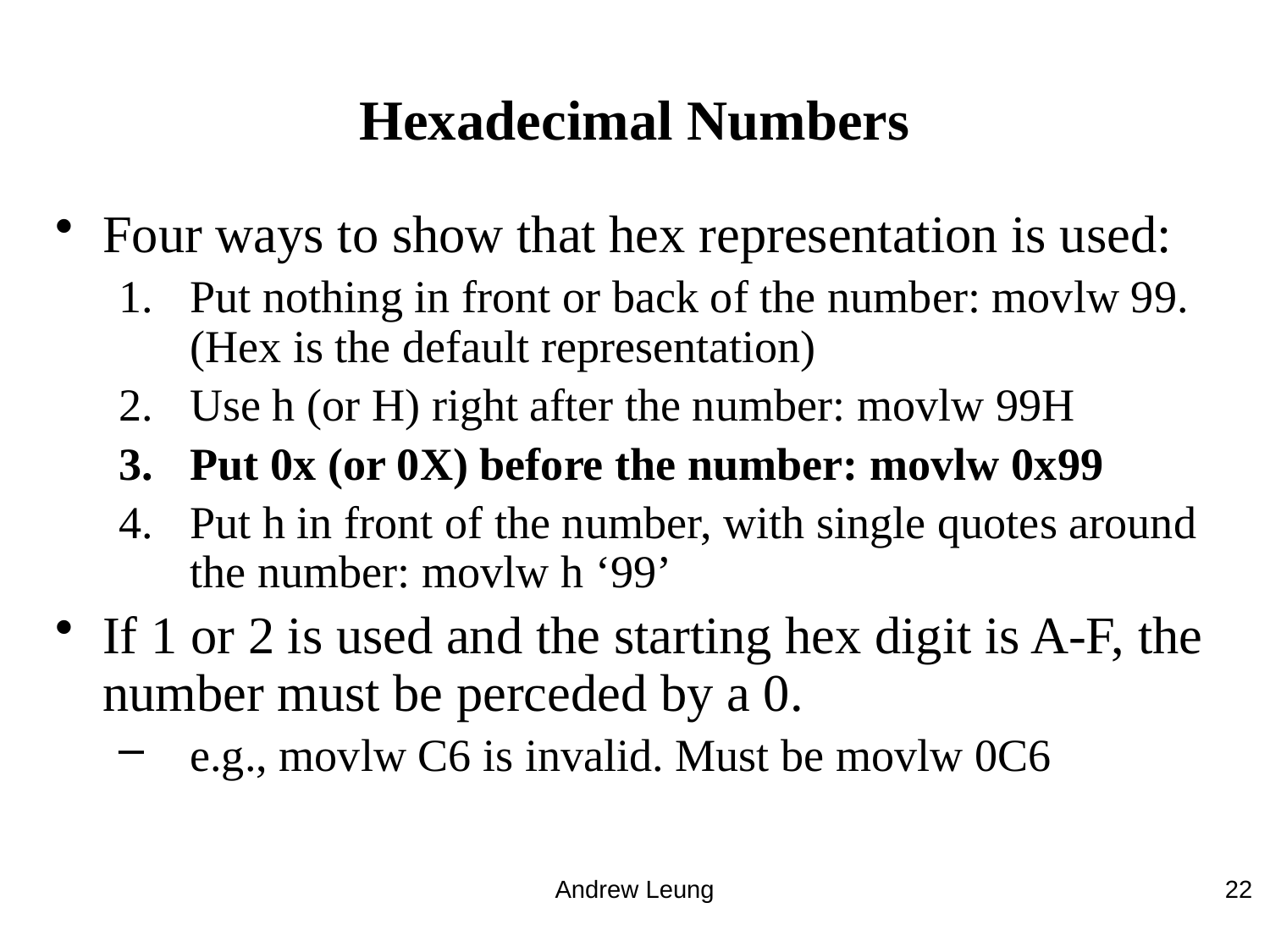

# Hexadecimal Numbers
Four ways to show that hex representation is used:
Put nothing in front or back of the number: movlw 99. (Hex is the default representation)
Use h (or H) right after the number: movlw 99H
Put 0x (or 0X) before the number: movlw 0x99
Put h in front of the number, with single quotes around the number: movlw h ‘99’
If 1 or 2 is used and the starting hex digit is A-F, the number must be perceded by a 0.
e.g., movlw C6 is invalid. Must be movlw 0C6

Andrew Leung
22